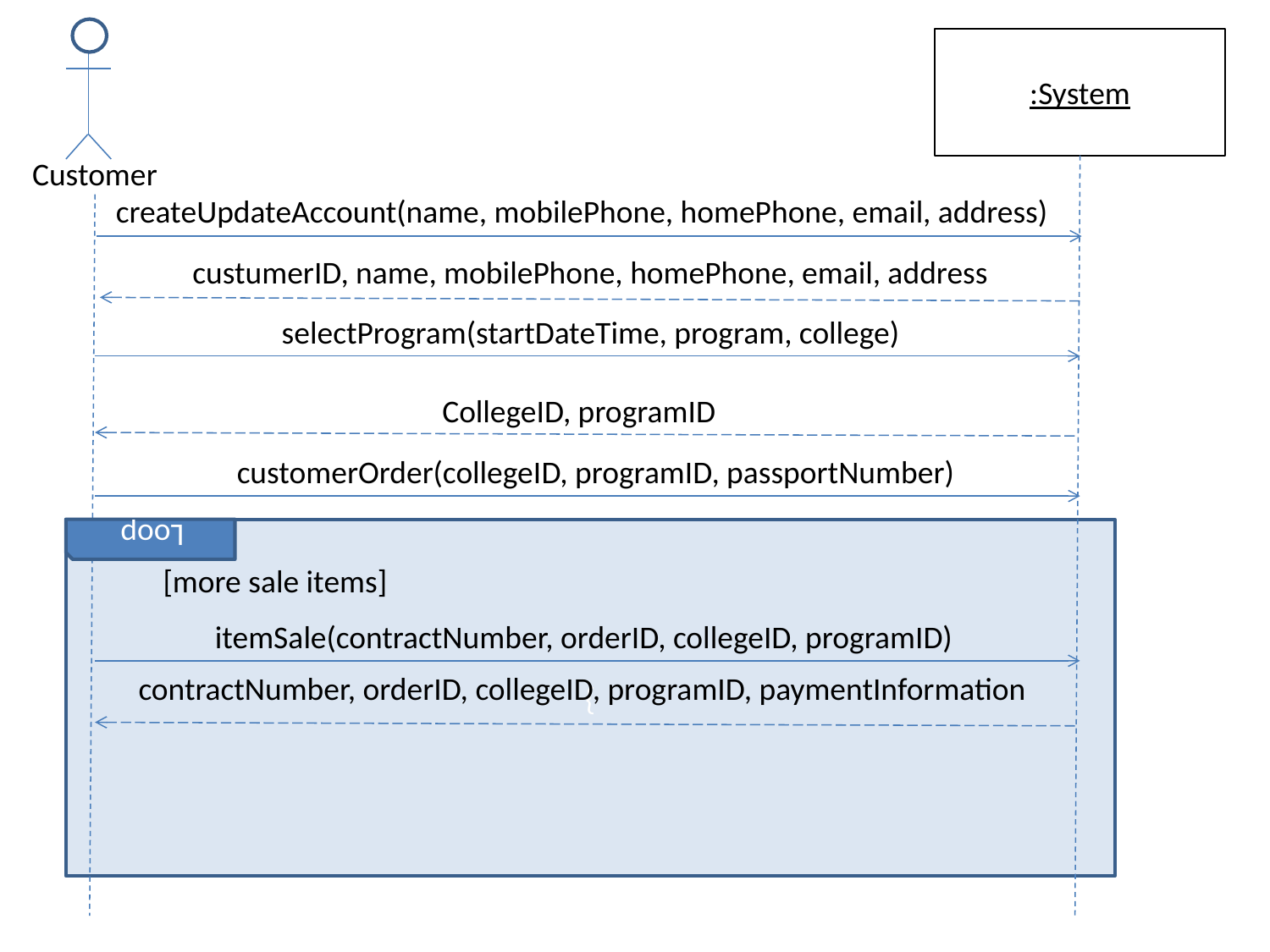

:System

Customer
createUpdateAccount(name, mobilePhone, homePhone, email, address)
custumerID, name, mobilePhone, homePhone, email, address
selectProgram(startDateTime, program, college)
CollegeID, programID
customerOrder(collegeID, programID, passportNumber)
Loop
{
[more sale items]
itemSale(contractNumber, orderID, collegeID, programID)
contractNumber, orderID, collegeID, programID, paymentInformation